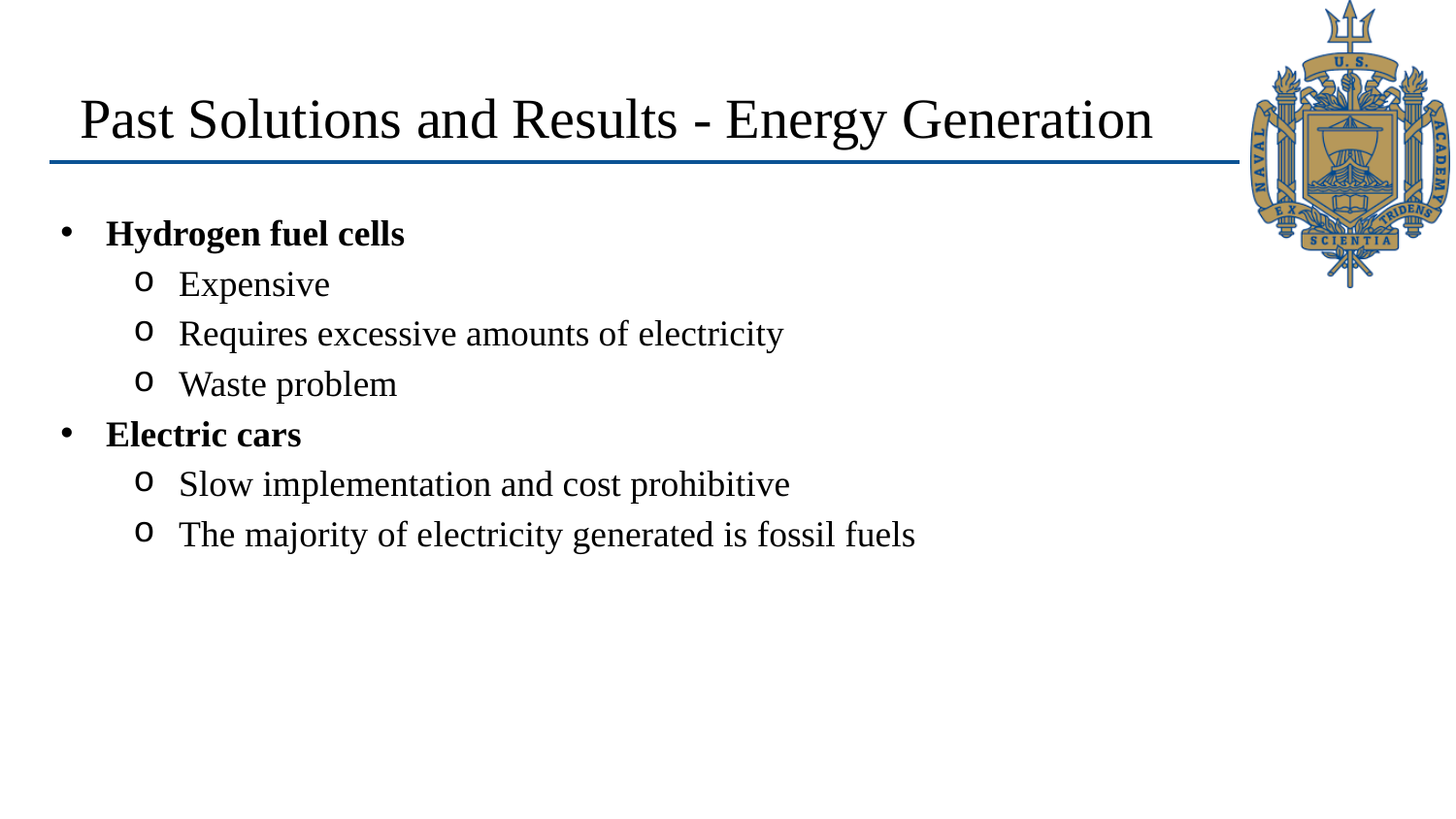

# Past Solutions and Results - Energy Generation
Hydrogen fuel cells
Expensive
Requires excessive amounts of electricity
Waste problem
Electric cars
Slow implementation and cost prohibitive
The majority of electricity generated is fossil fuels